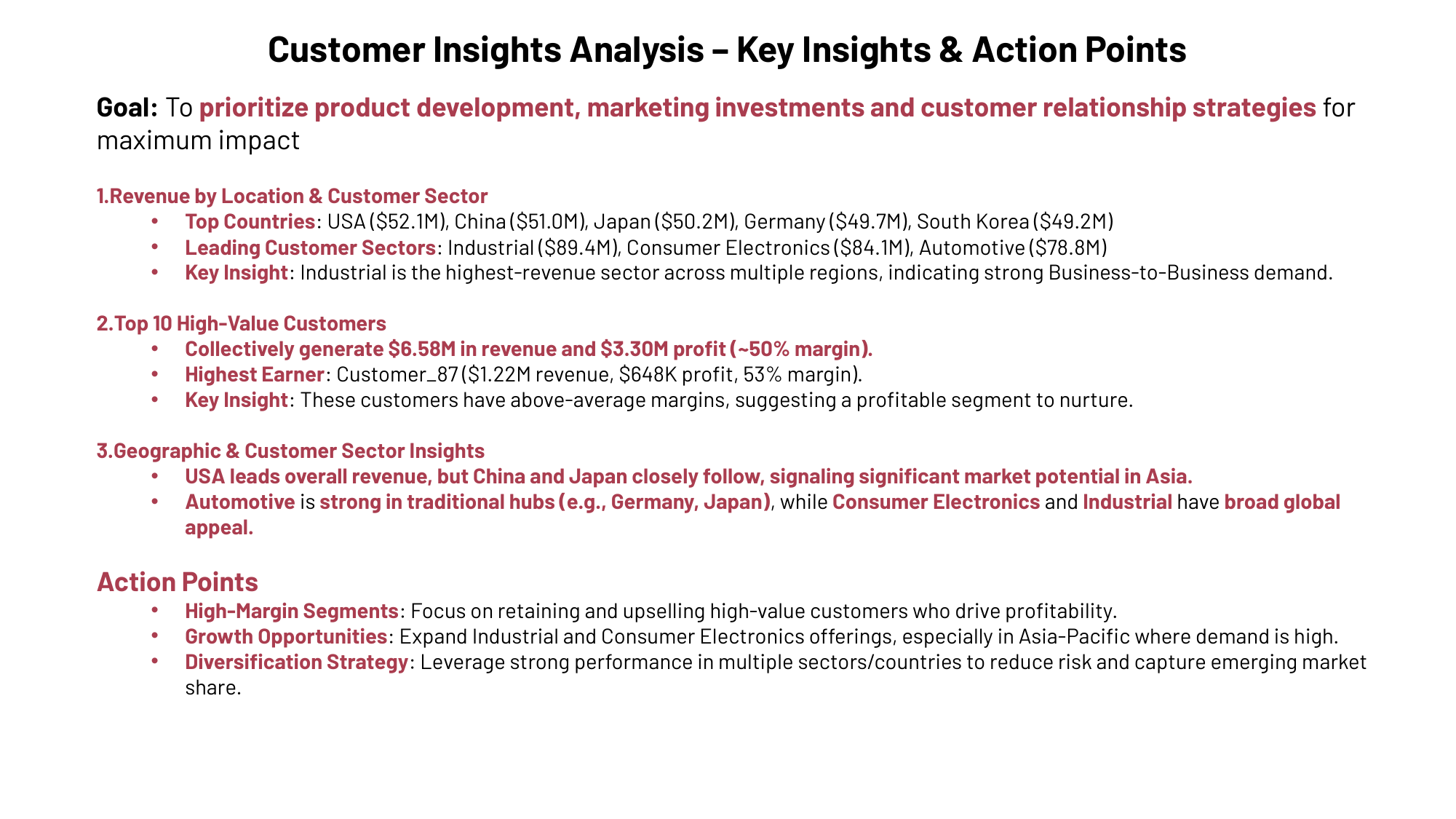

Customer Insights Analysis – Key Insights & Action Points
Goal: To prioritize product development, marketing investments and customer relationship strategies for maximum impact
Revenue by Location & Customer Sector
Top Countries: USA ($52.1M), China ($51.0M), Japan ($50.2M), Germany ($49.7M), South Korea ($49.2M)
Leading Customer Sectors: Industrial ($89.4M), Consumer Electronics ($84.1M), Automotive ($78.8M)
Key Insight: Industrial is the highest-revenue sector across multiple regions, indicating strong Business-to-Business demand.

Top 10 High-Value Customers
Collectively generate $6.58M in revenue and $3.30M profit (~50% margin).
Highest Earner: Customer_87 ($1.22M revenue, $648K profit, 53% margin).
Key Insight: These customers have above-average margins, suggesting a profitable segment to nurture.

Geographic & Customer Sector Insights
USA leads overall revenue, but China and Japan closely follow, signaling significant market potential in Asia.
Automotive is strong in traditional hubs (e.g., Germany, Japan), while Consumer Electronics and Industrial have broad global appeal.

Action Points
High-Margin Segments: Focus on retaining and upselling high-value customers who drive profitability.
Growth Opportunities: Expand Industrial and Consumer Electronics offerings, especially in Asia-Pacific where demand is high.
Diversification Strategy: Leverage strong performance in multiple sectors/countries to reduce risk and capture emerging market share.